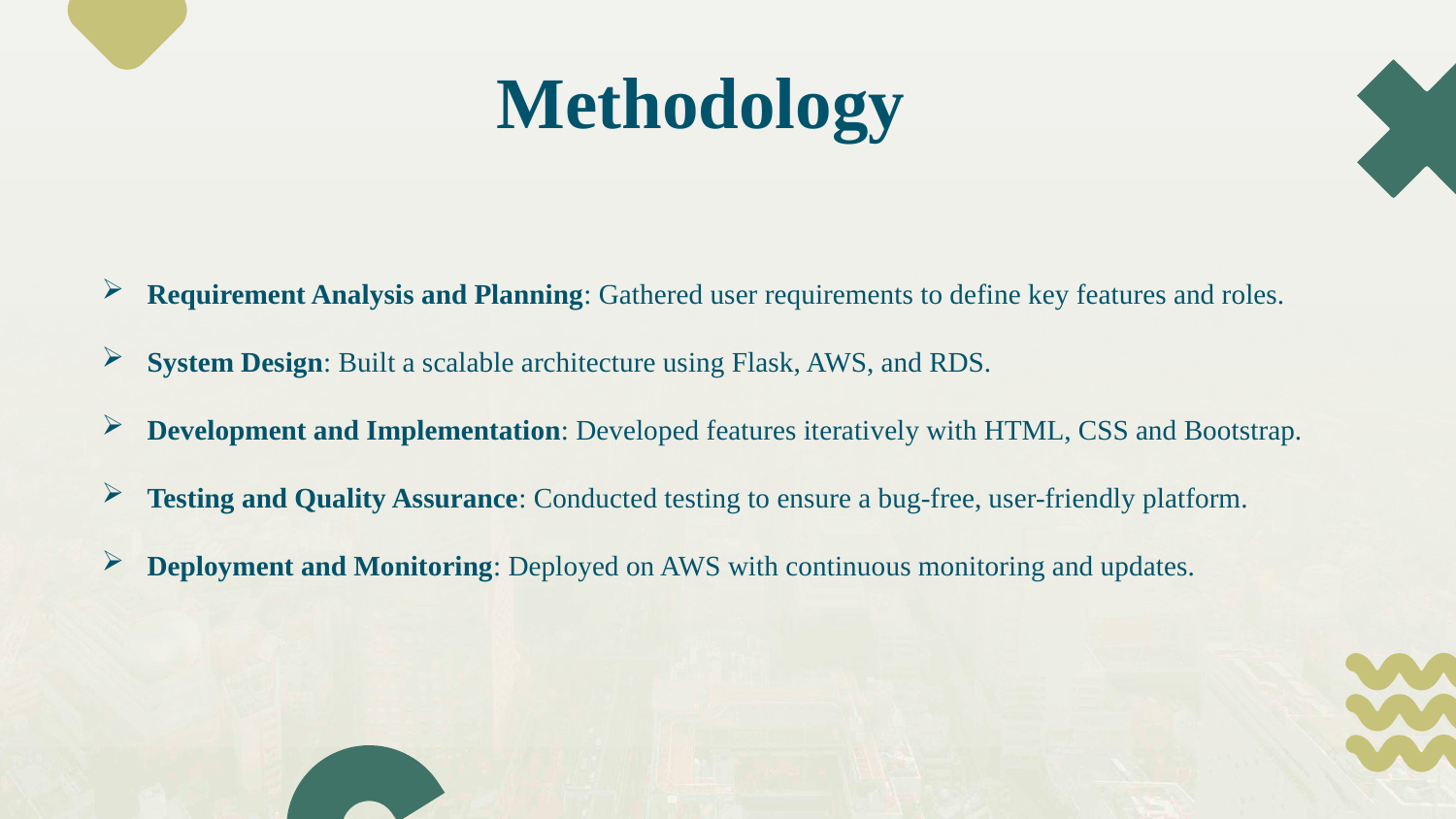

# Methodology

Requirement Analysis and Planning: Gathered user requirements to define key features and roles.

System Design: Built a scalable architecture using Flask, AWS, and RDS.

Development and Implementation: Developed features iteratively with HTML, CSS and Bootstrap.

Testing and Quality Assurance: Conducted testing to ensure a bug-free, user-friendly platform.

Deployment and Monitoring: Deployed on AWS with continuous monitoring and updates.